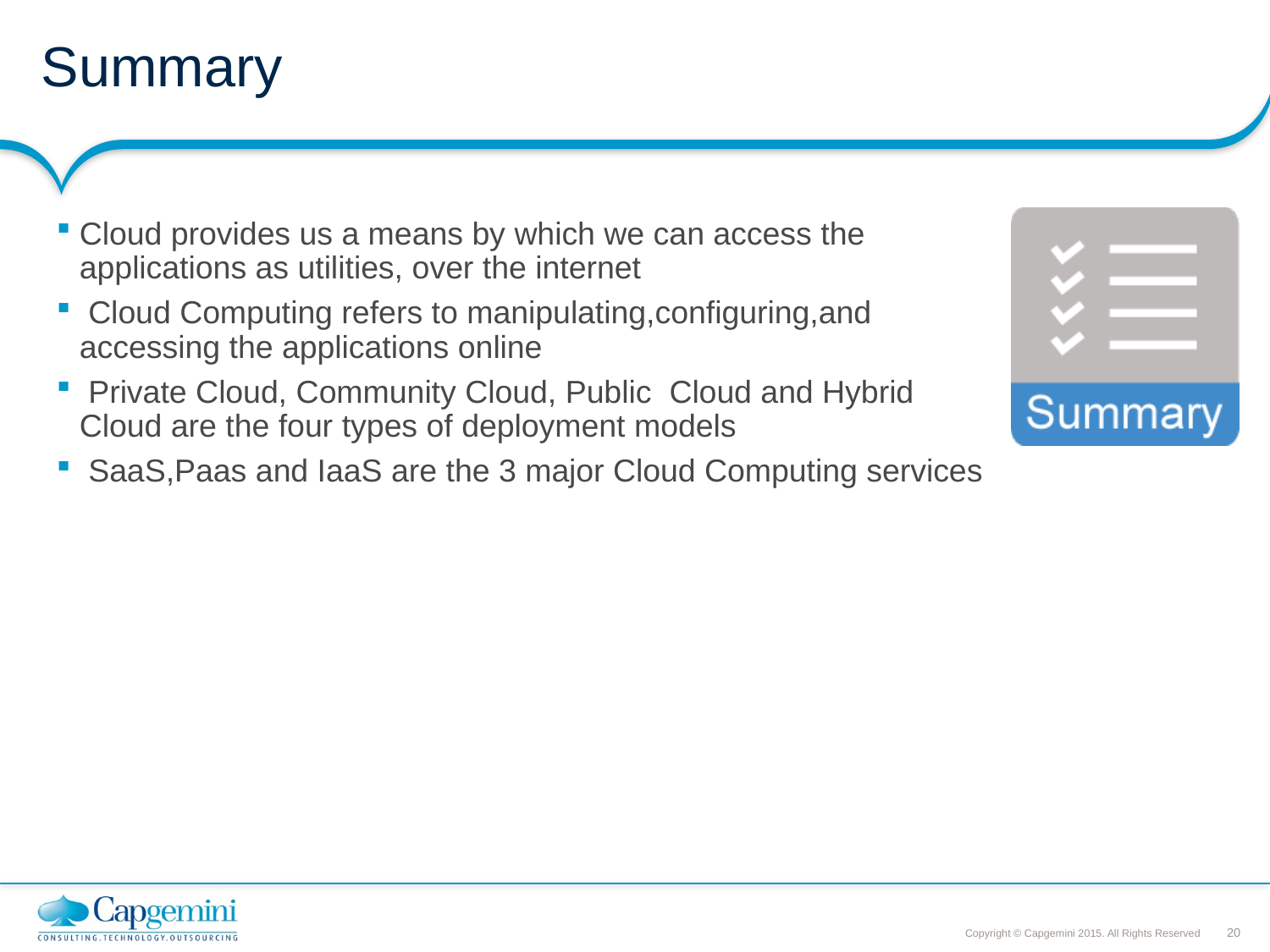

# Summary
Cloud provides us a means by which we can access the applications as utilities, over the internet
 Cloud Computing refers to manipulating,configuring,and accessing the applications online
 Private Cloud, Community Cloud, Public  Cloud and Hybrid Cloud are the four types of deployment models
 SaaS,Paas and IaaS are the 3 major Cloud Computing services